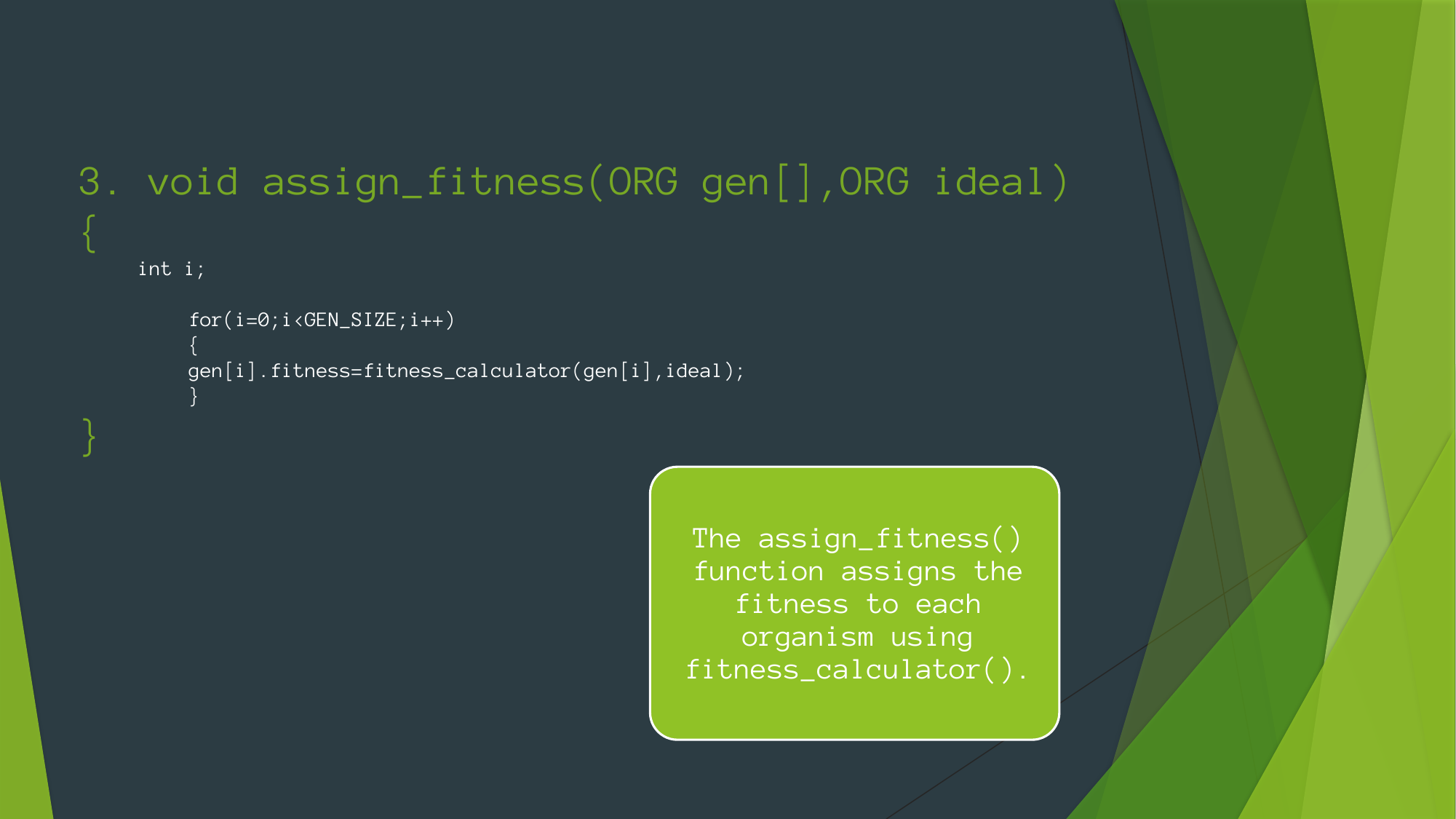

3. void assign_fitness(ORG gen[],ORG ideal)
{
     int i;

	for(i=0;i<GEN_SIZE;i++)
	{
   	gen[i].fitness=fitness_calculator(gen[i],ideal);
 	}
}
The assign_fitness() function assigns the fitness to each organism using fitness_calculator().